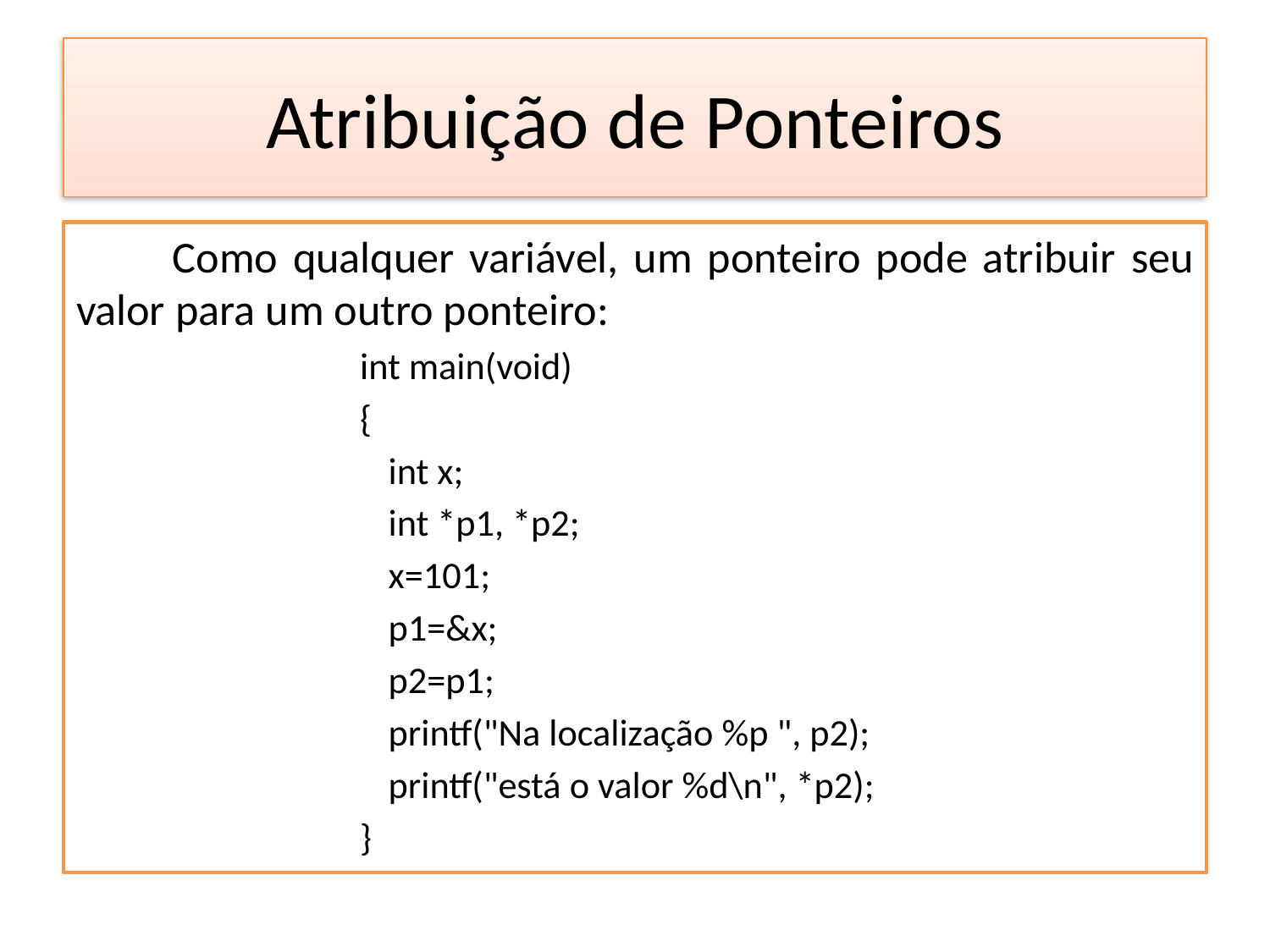

# Atribuição de Ponteiros
	Como qualquer variável, um ponteiro pode atribuir seu valor para um outro ponteiro:
int main(void)
{
   		int x;
  		int *p1, *p2;
   		x=101;
   		p1=&x;
   		p2=p1;
		printf("Na localização %p ", p2);
		printf("está o valor %d\n", *p2);
}